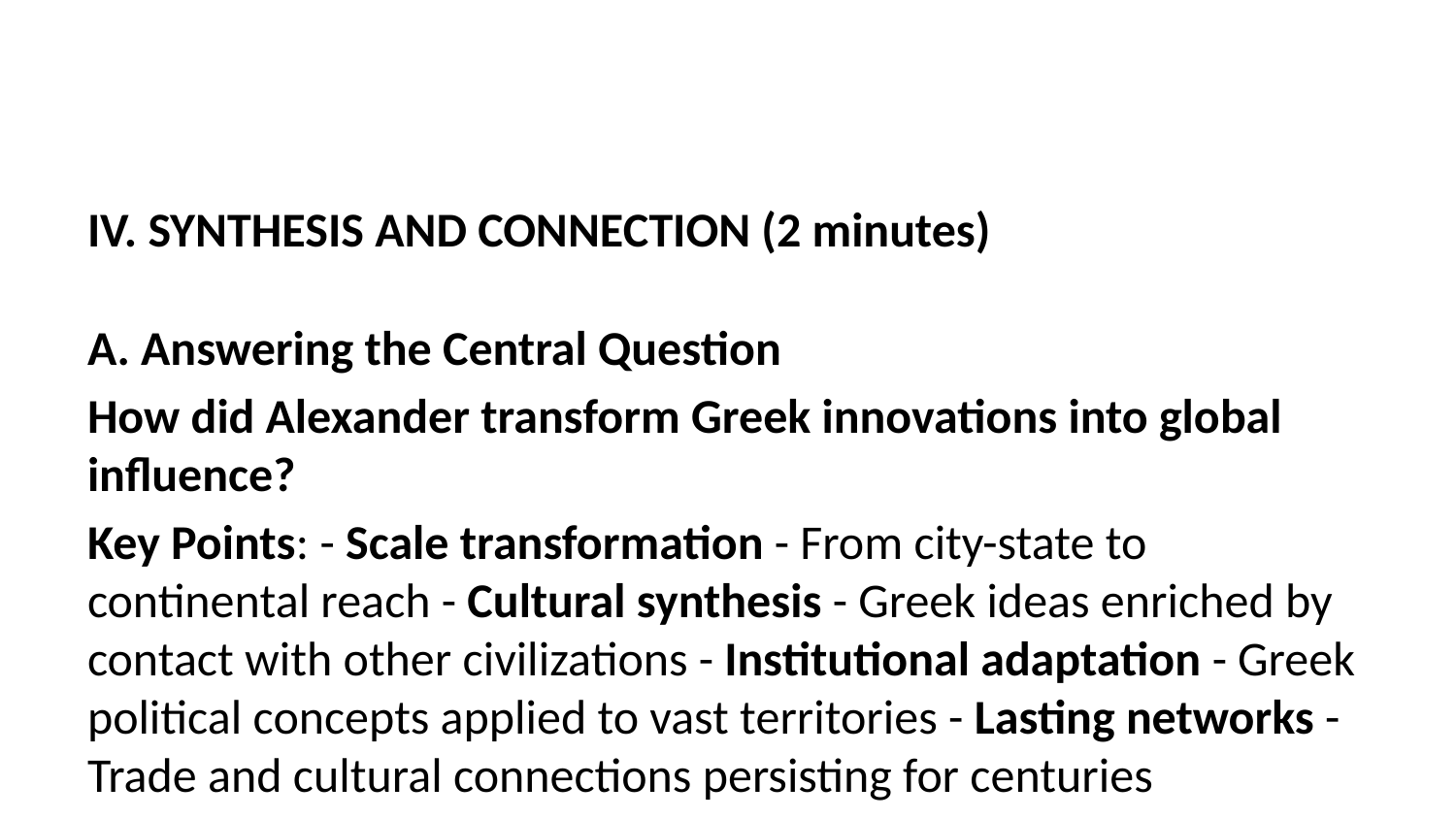

IV. SYNTHESIS AND CONNECTION (2 minutes)
A. Answering the Central Question
How did Alexander transform Greek innovations into global influence?
Key Points: - Scale transformation - From city-state to continental reach - Cultural synthesis - Greek ideas enriched by contact with other civilizations - Institutional adaptation - Greek political concepts applied to vast territories - Lasting networks - Trade and cultural connections persisting for centuries
B. Connection to Course Themes
📍 Fundamental Questions Addressed: - Cultural transmission - How ideas spread through conquest and voluntary adoption - Civilization endurance - Greek culture outlasting Greek political independence - Individual vs. collective - How one leader’s vision shaped multiple societies
🔗 Transition: While Alexander spread Greek culture through conquest, other civilizations like Phoenicia were creating influence through commerce…